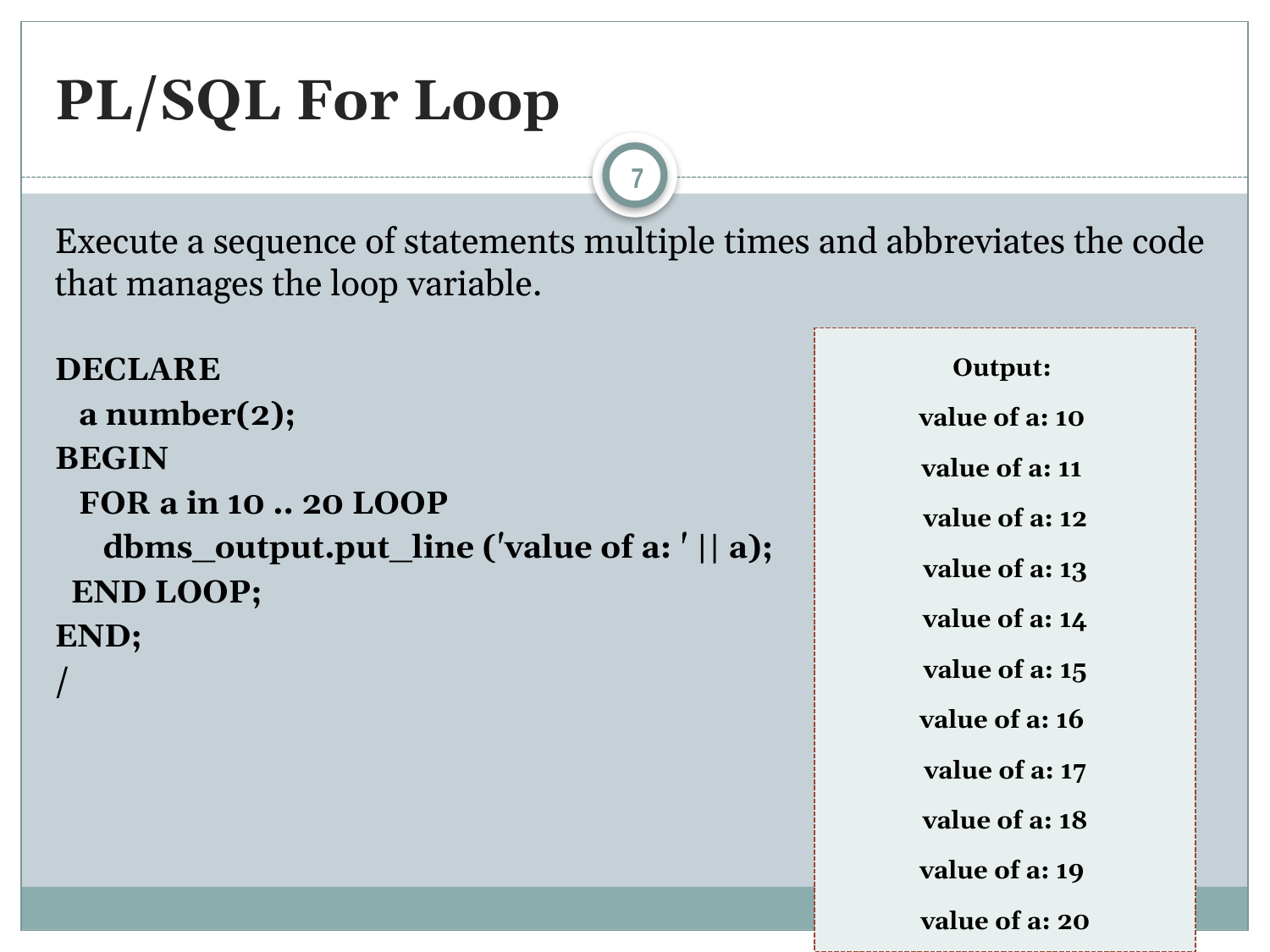

# PL/SQL For Loop
7
Execute a sequence of statements multiple times and abbreviates the code that manages the loop variable.

DECLARE
   a number(2);
BEGIN
   FOR a in 10 .. 20 LOOP
      dbms_output.put_line ('value of a: ' || a);
  END LOOP;
END;
/

Output:
value of a: 10
value of a: 11
value of a: 12
 value of a: 13
value of a: 14
 value of a: 15
value of a: 16
value of a: 17
 value of a: 18
value of a: 19
value of a: 20